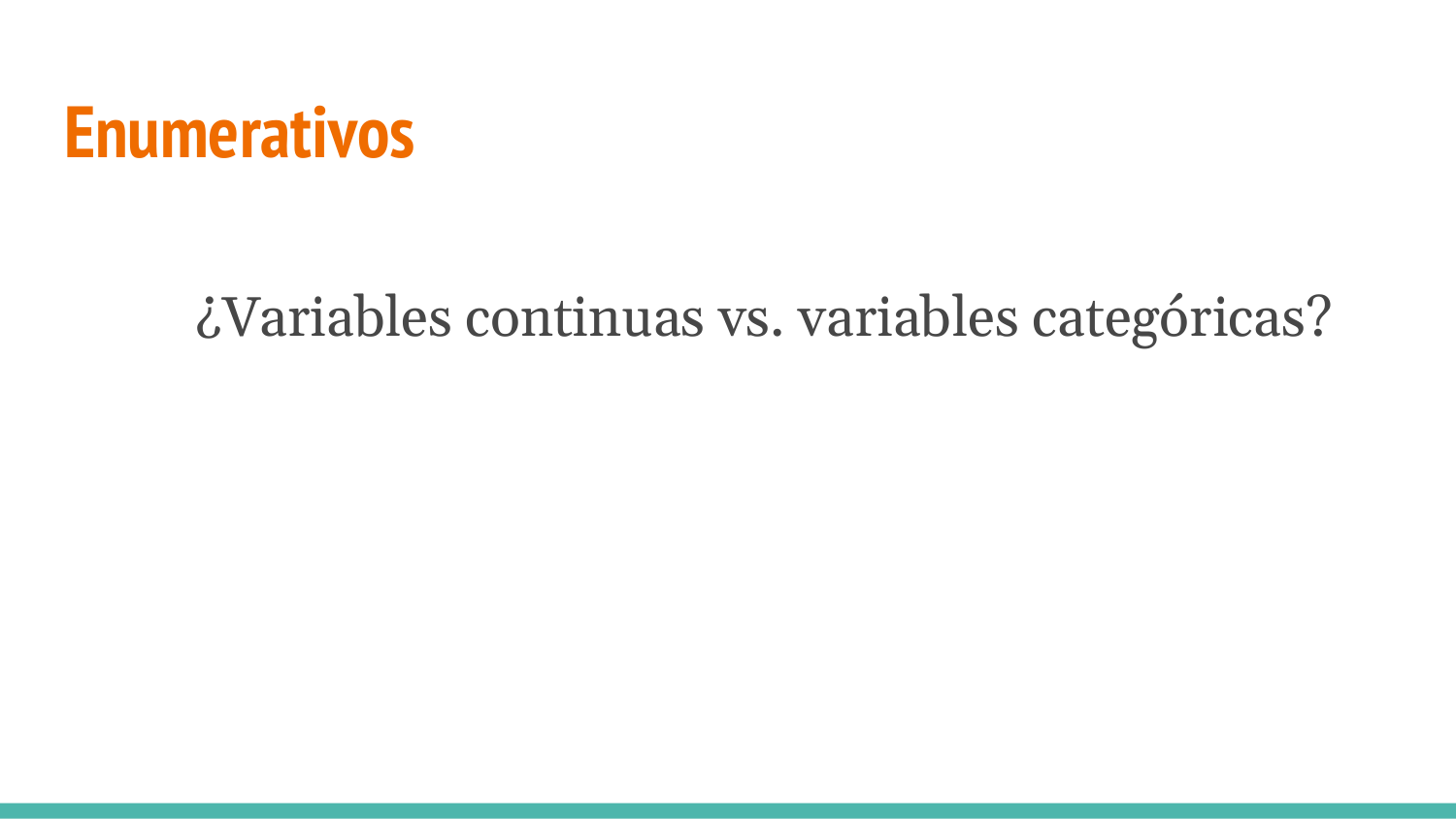

# Enumerativos
¿Variables continuas vs. variables categóricas?